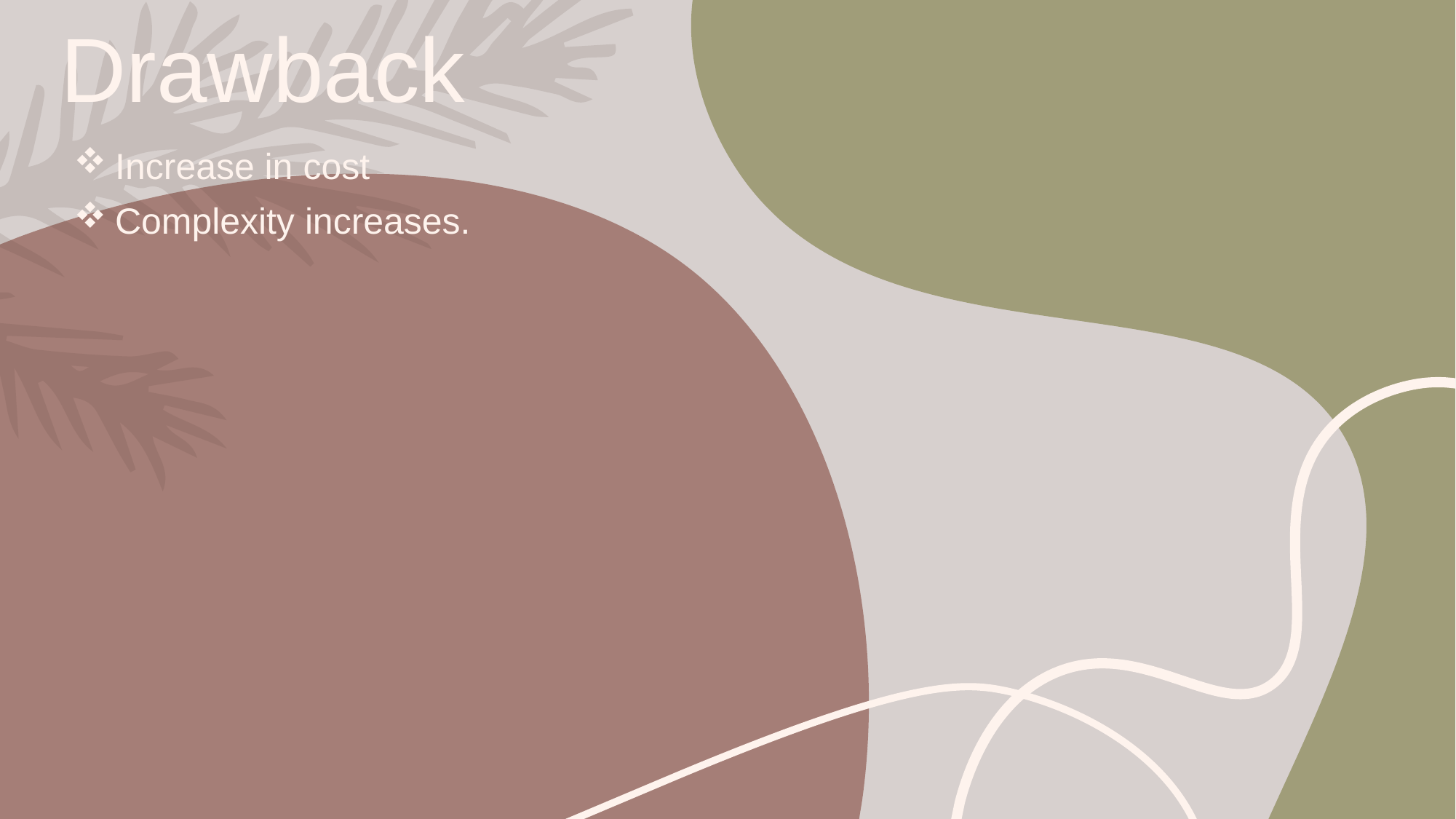

# Drawback
Increase in cost
Complexity increases.